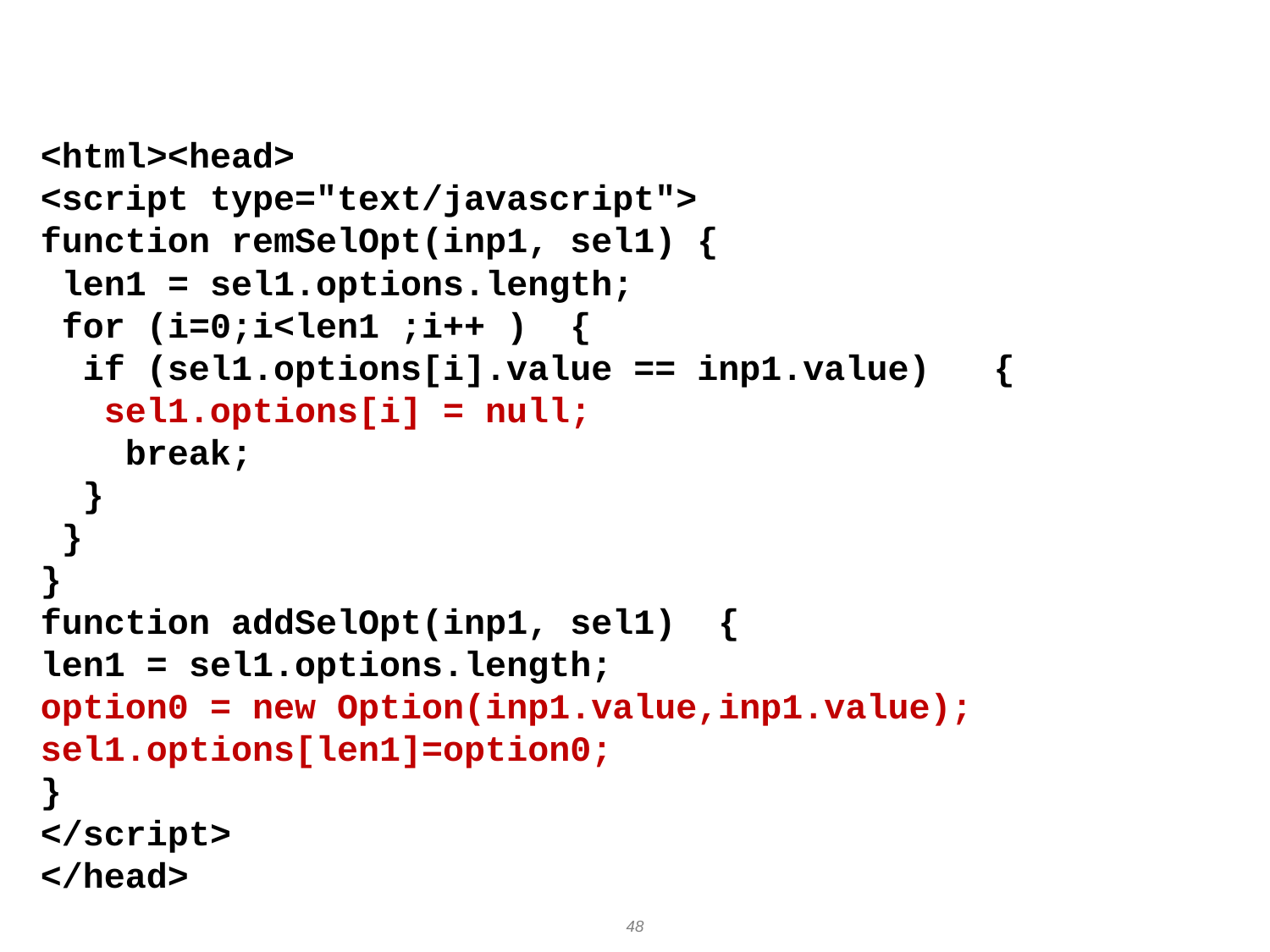

<html><head>
<script type="text/javascript">
function remSelOpt(inp1, sel1) {
 len1 = sel1.options.length;
 for (i=0;i<len1 ;i++ )  {
  if (sel1.options[i].value == inp1.value)   {
   sel1.options[i] = null;
    break;
  }
 }
}
function addSelOpt(inp1, sel1)  {
len1 = sel1.options.length;
option0 = new Option(inp1.value,inp1.value);
sel1.options[len1]=option0;
}
</script>
</head>
48